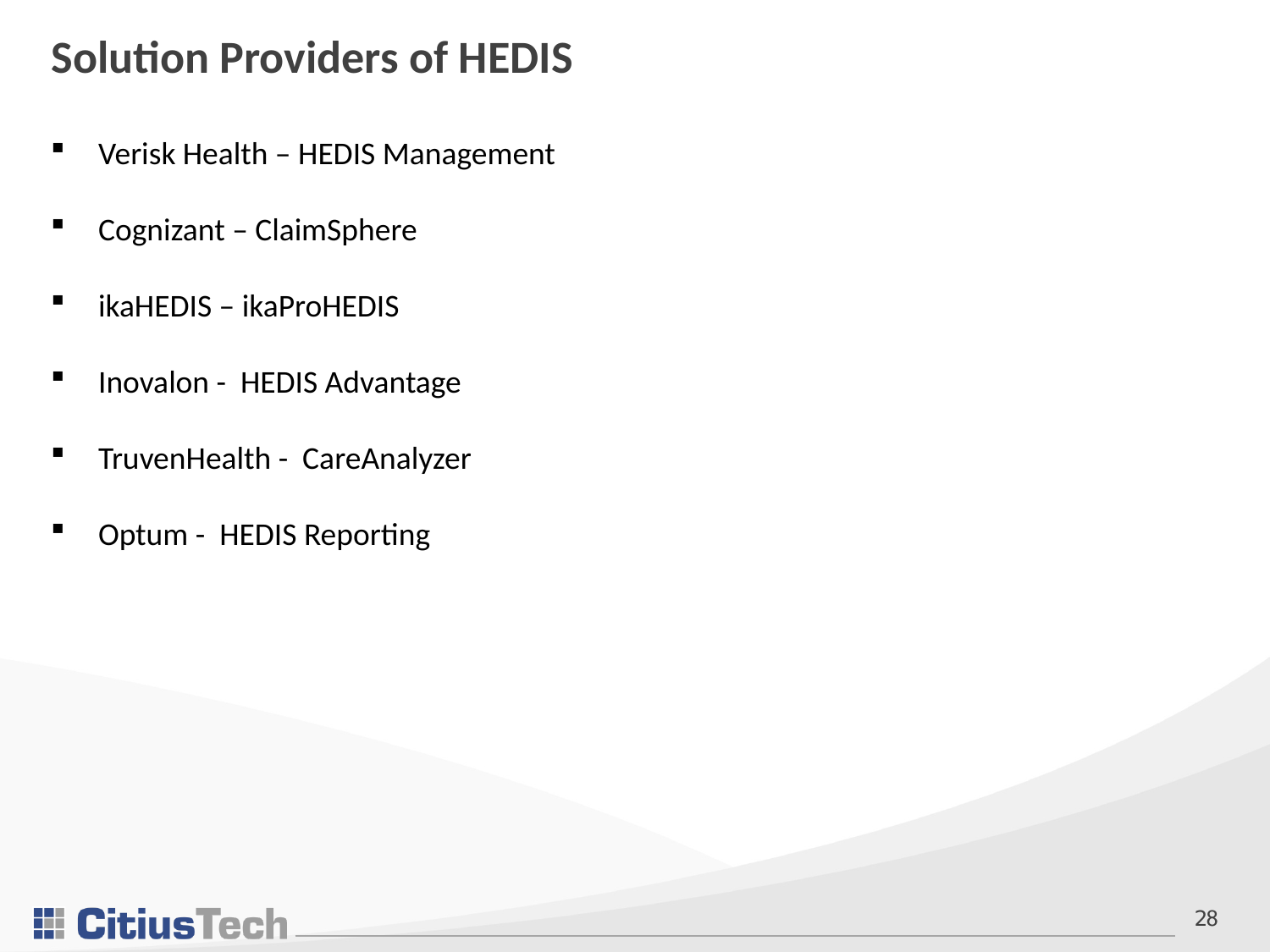

Solution Providers of HEDIS
Verisk Health – HEDIS Management

Cognizant – ClaimSphere

ikaHEDIS – ikaProHEDIS

Inovalon -  HEDIS Advantage

TruvenHealth -  CareAnalyzer

Optum -  HEDIS Reporting